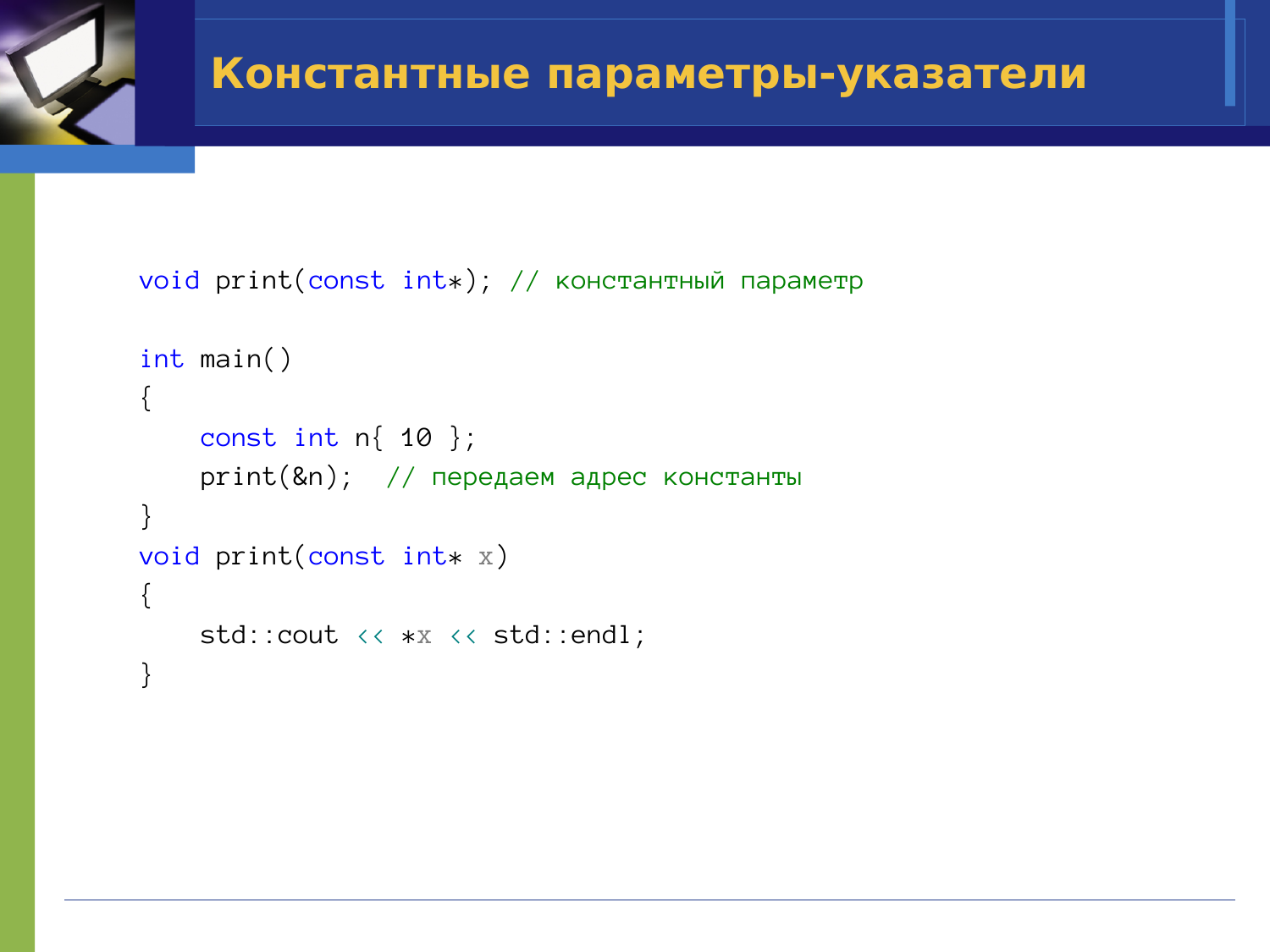

# Константные параметры-указатели

void print(const int*); // константный параметр

int main()
{
    const int n{ 10 };
    print(&n);  // передаем адрес константы
}
void print(const int* x)
{
    std::cout << *x << std::endl;
}